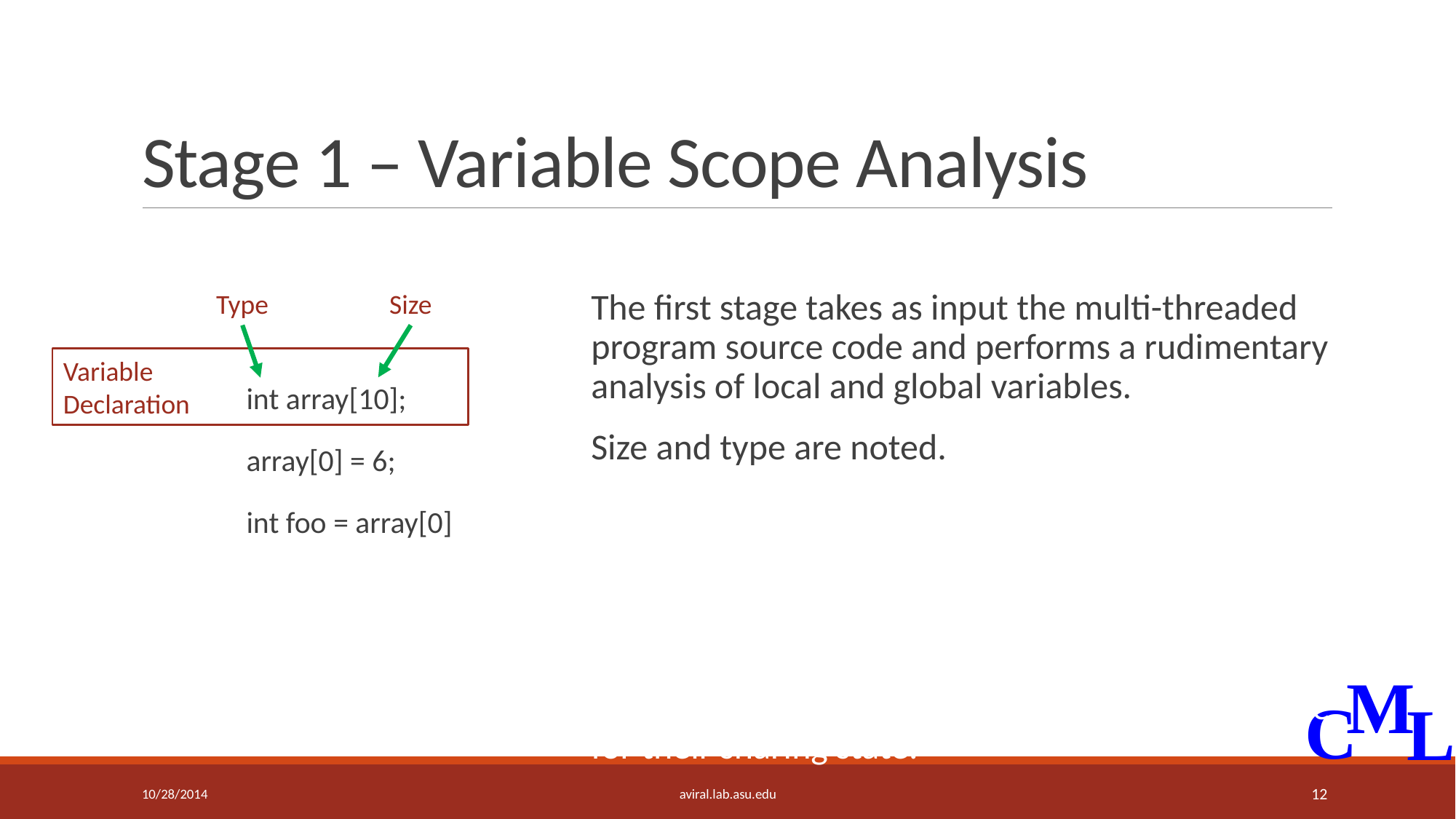

# Stage 1 – Variable Scope Analysis

The first stage takes as input the multi-threaded program source code and performs a rudimentary analysis of local and global variables.
Size and type are noted.
Extract approximate read and write count for each variable, as well as size and type.

Each variable is given a “sharing state” with global variables initially all being assigned a value of True for their sharing state.
Type
Size
Variable
Declaration
int array[10];
array[0] = 6;
int foo = array[0]

10/28/2014
aviral.lab.asu.edu
12